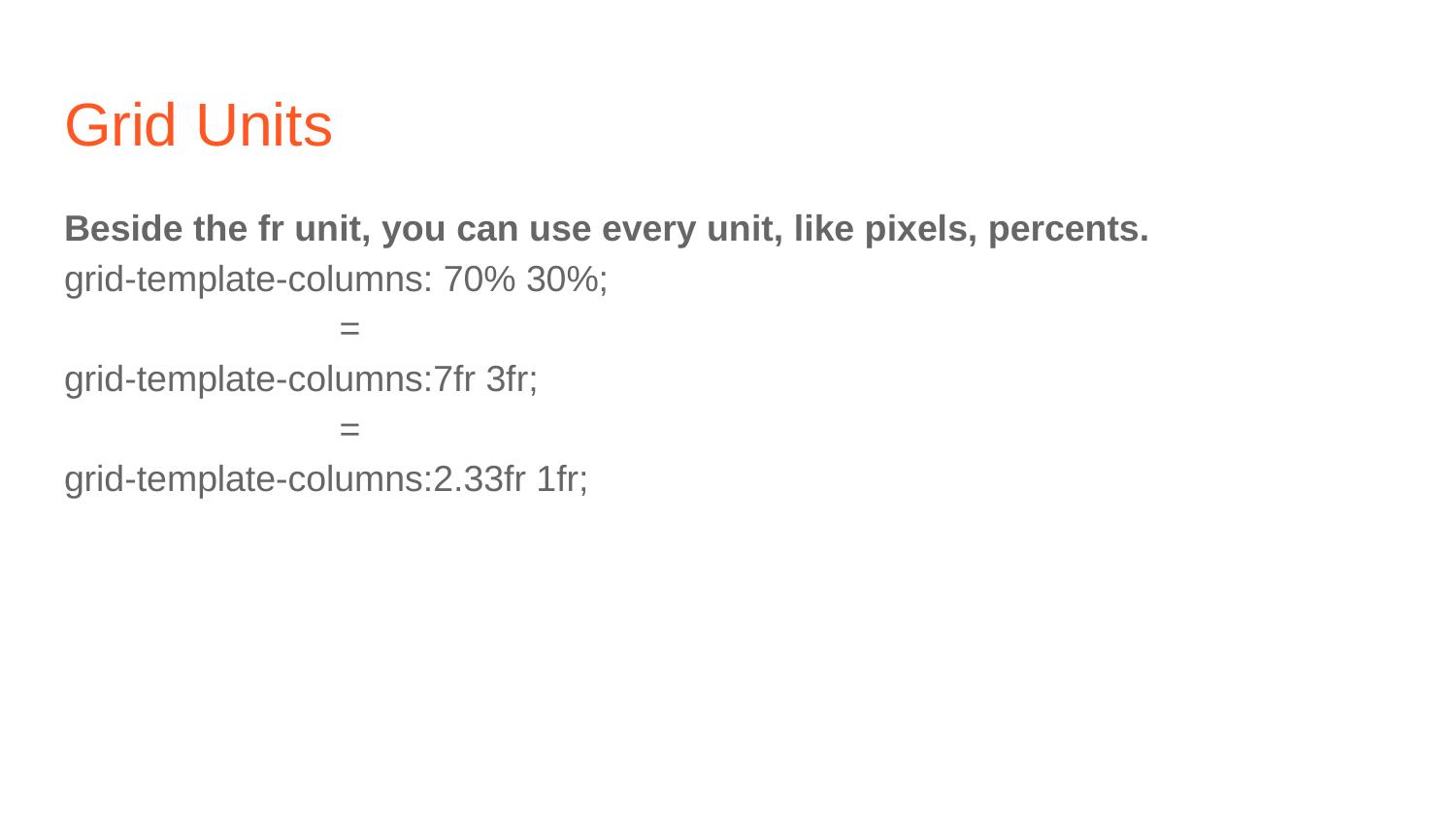

# Grid Units
Beside the fr unit, you can use every unit, like pixels, percents.
grid-template-columns: 70% 30%;
                           =
grid-template-columns:7fr 3fr;
                           =
grid-template-columns:2.33fr 1fr;